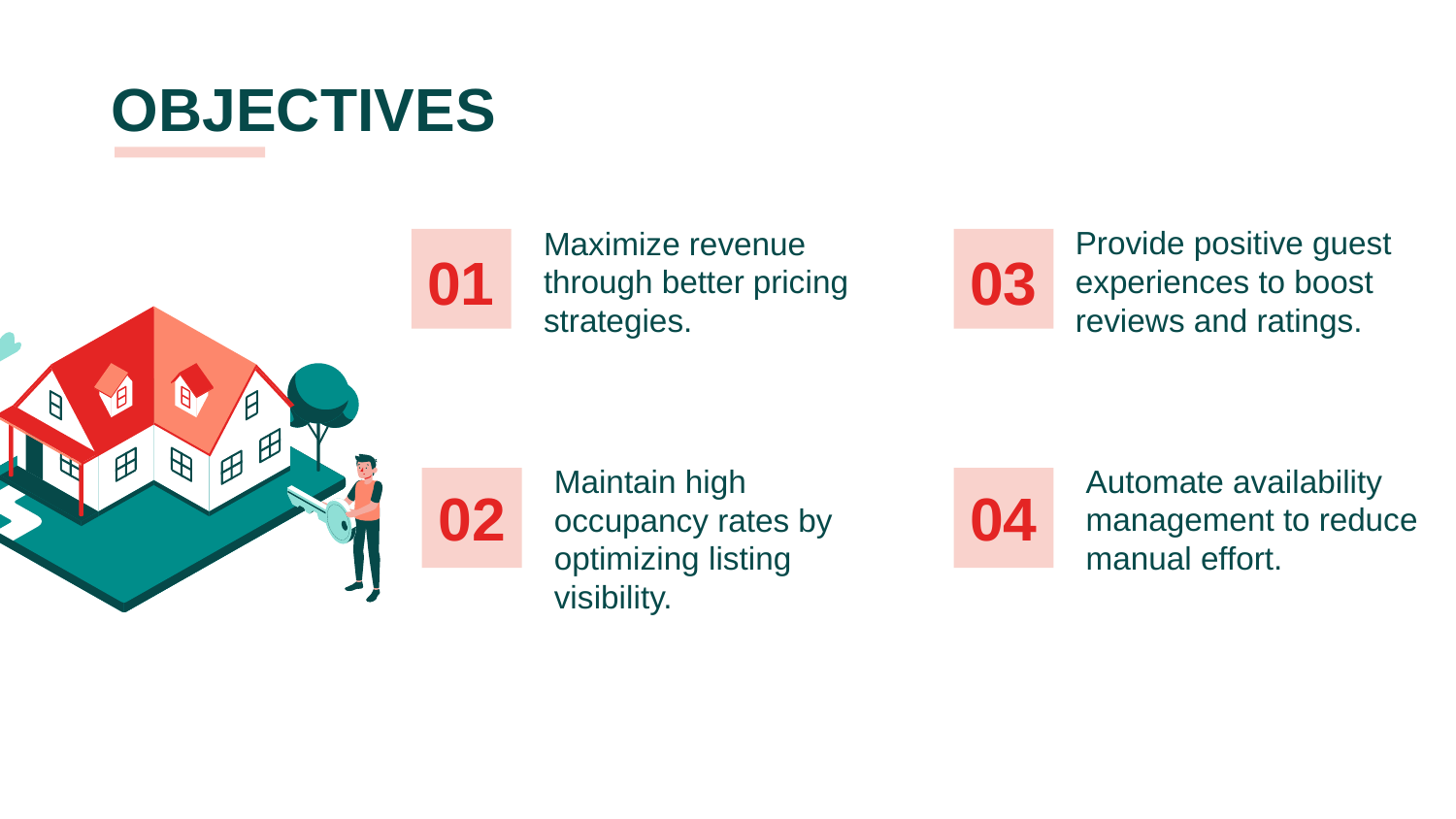

CONCERNS
OBJECTIVES

Maximize revenue through better pricing strategies.
Provide positive guest experiences to boost reviews and ratings.

# 01
03

Maintain high occupancy rates by optimizing listing visibility.
Automate availability management to reduce manual effort.

02
04